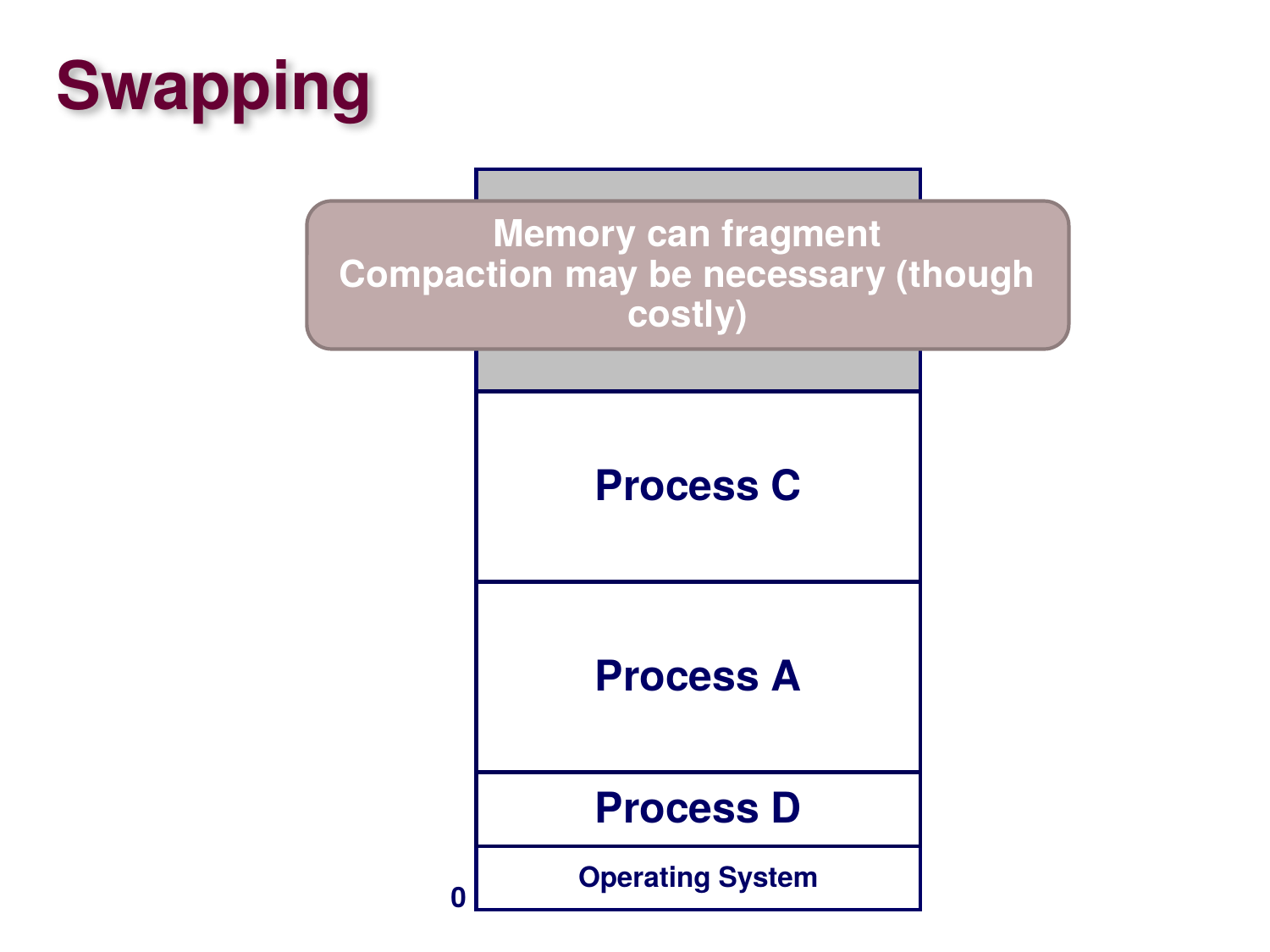

# Swapping

Memory can fragment
Compaction may be necessary (though costly)
Process C
Process B
Process A
Process A
Process D
Operating System
0